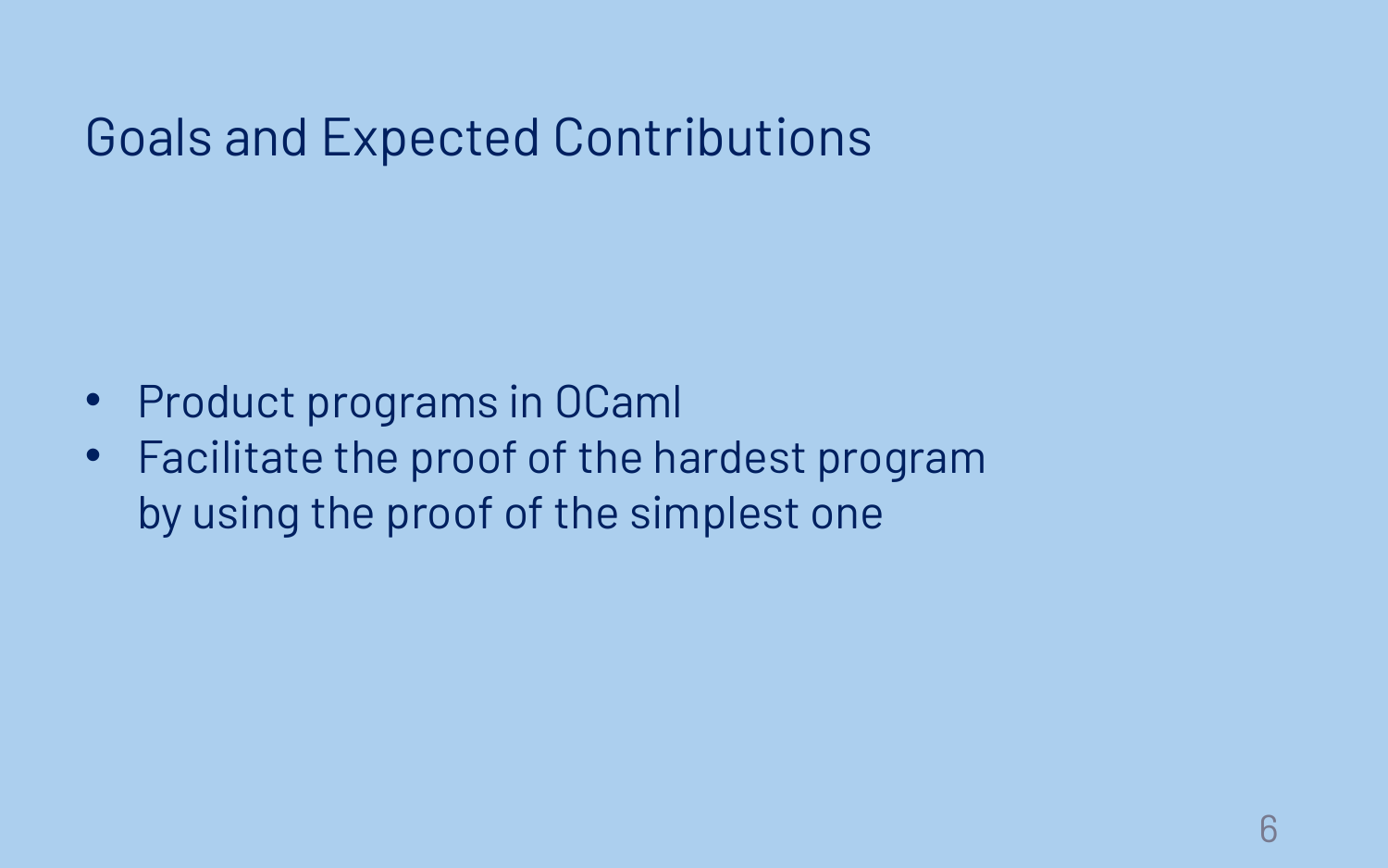

Goals and Expected Contributions
Product programs in OCaml
Facilitate the proof of the hardest program by using the proof of the simplest one
6